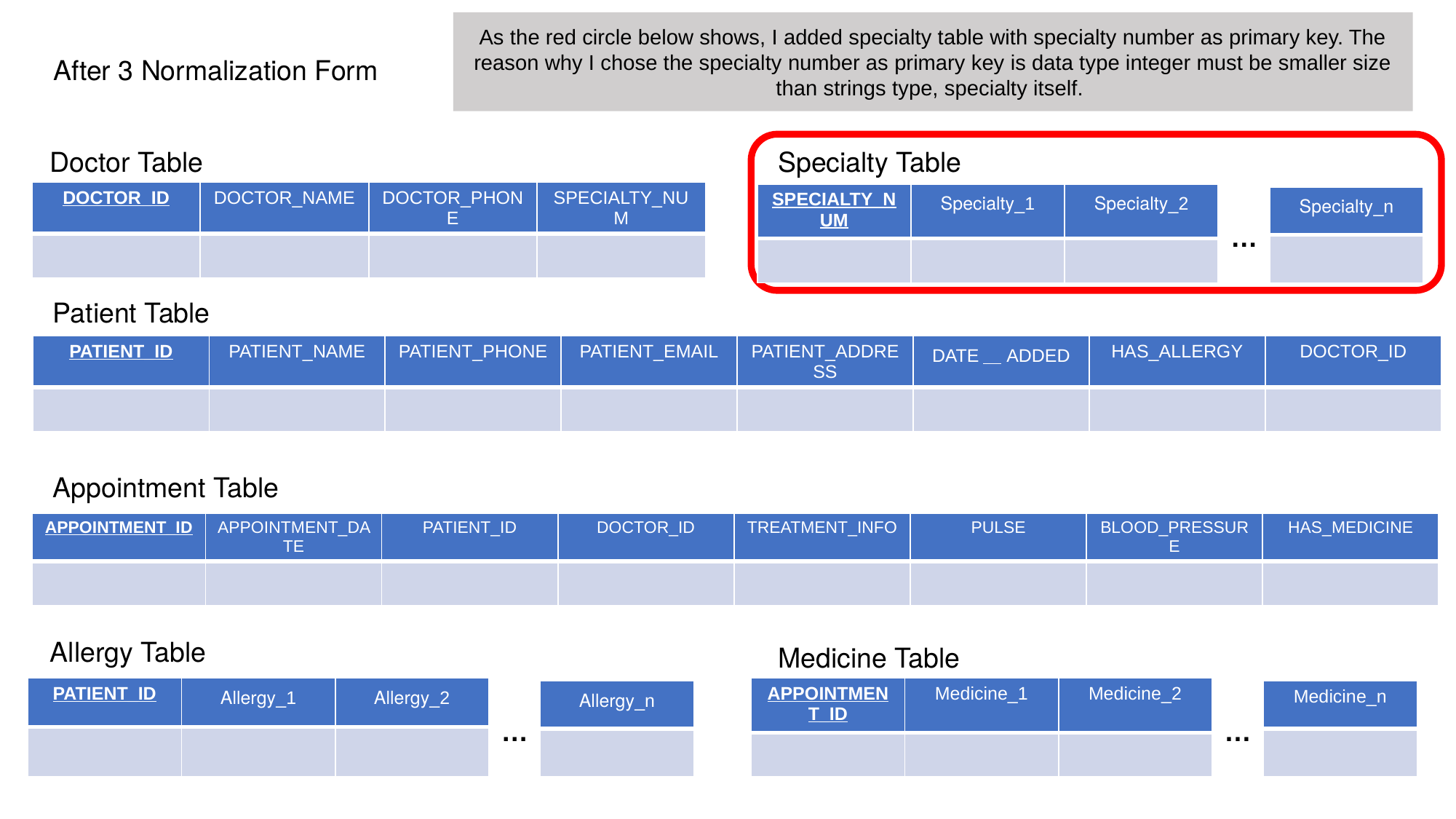

As the red circle below shows, I added specialty table with specialty number as primary key. The reason why I chose the specialty number as primary key is data type integer must be smaller size than strings type, specialty itself.
After 3 Normalization Form

Doctor Table
Specialty Table
| DOCTOR\_ID | DOCTOR\_NAME | DOCTOR\_PHONE | SPECIALTY\_NUM |
| --- | --- | --- | --- |
|  |  |  |  |
| SPECIALTY\_NUM | Specialty\_1 | Specialty\_2 |
| --- | --- | --- |
|  |  |  |
| Specialty\_n |
| --- |
|  |
…
Patient Table
| PATIENT\_ID | PATIENT\_NAME | PATIENT\_PHONE | PATIENT\_EMAIL | PATIENT\_ADDRESS | DATE＿ADDED | HAS\_ALLERGY | DOCTOR\_ID |
| --- | --- | --- | --- | --- | --- | --- | --- |
|  |  |  |  |  |  |  |  |
Appointment Table
| APPOINTMENT\_ID | APPOINTMENT\_DATE | PATIENT\_ID | DOCTOR\_ID | TREATMENT\_INFO | PULSE | BLOOD\_PRESSURE | HAS\_MEDICINE |
| --- | --- | --- | --- | --- | --- | --- | --- |
|  |  |  |  |  |  |  |  |
Allergy Table
Medicine Table
| PATIENT\_ID | Allergy\_1 | Allergy\_2 |
| --- | --- | --- |
|  |  |  |
| APPOINTMENT\_ID | Medicine\_1 | Medicine\_2 |
| --- | --- | --- |
|  |  |  |
| Allergy\_n |
| --- |
|  |
| Medicine\_n |
| --- |
|  |
…
…